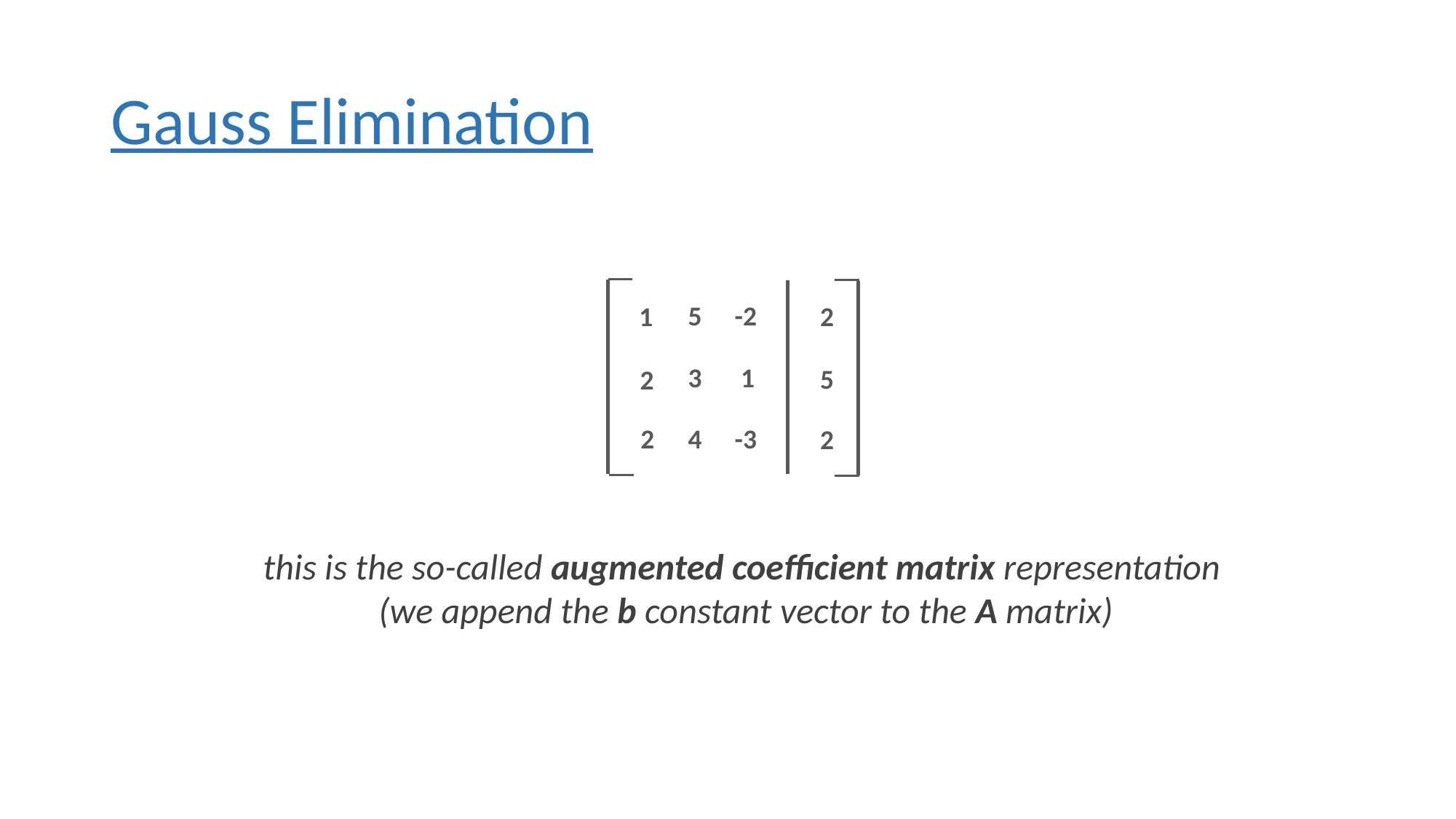

# Gauss Elimination
5
-2
1
2
3
 1
5
2
2
4
-3
2
this is the so-called augmented coefficient matrix representation
(we append the b constant vector to the A matrix)